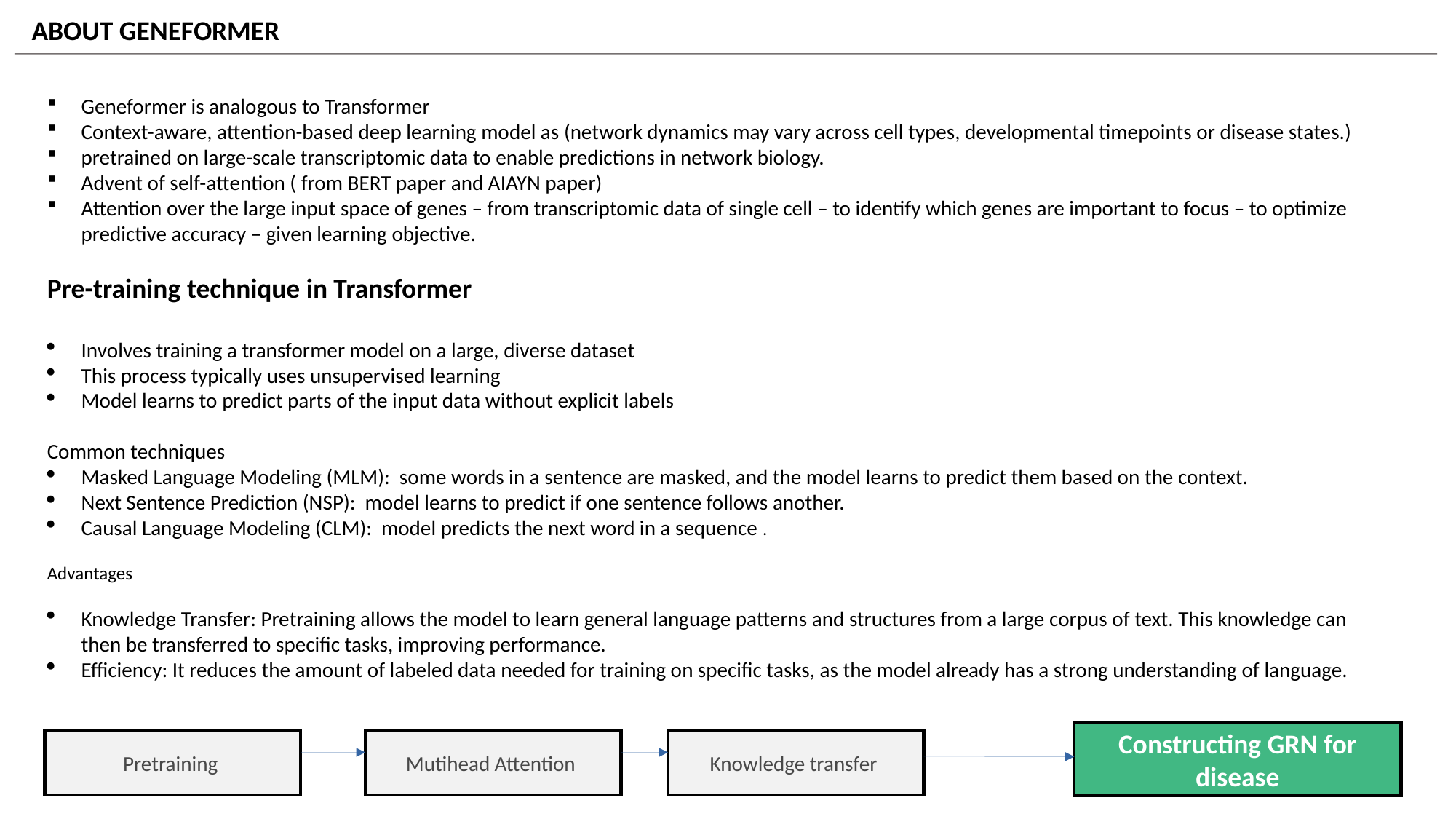

ABOUT GENEFORMER

Geneformer is analogous to Transformer
Context-aware, attention-based deep learning model as (network dynamics may vary across cell types, developmental timepoints or disease states.)
pretrained on large-scale transcriptomic data to enable predictions in network biology.
Advent of self-attention ( from BERT paper and AIAYN paper)
Attention over the large input space of genes – from transcriptomic data of single cell – to identify which genes are important to focus – to optimize predictive accuracy – given learning objective.

Pre-training technique in Transformer

Involves training a transformer model on a large, diverse dataset
This process typically uses unsupervised learning
Model learns to predict parts of the input data without explicit labels

Common techniques
Masked Language Modeling (MLM):  some words in a sentence are masked, and the model learns to predict them based on the context.
Next Sentence Prediction (NSP):  model learns to predict if one sentence follows another.
Causal Language Modeling (CLM):  model predicts the next word in a sequence .

Advantages

Knowledge Transfer: Pretraining allows the model to learn general language patterns and structures from a large corpus of text. This knowledge can then be transferred to specific tasks, improving performance.
Efficiency: It reduces the amount of labeled data needed for training on specific tasks, as the model already has a strong understanding of language.

Constructing GRN for disease
Pretraining
Mutihead Attention
Knowledge transfer
Knowledge transfer